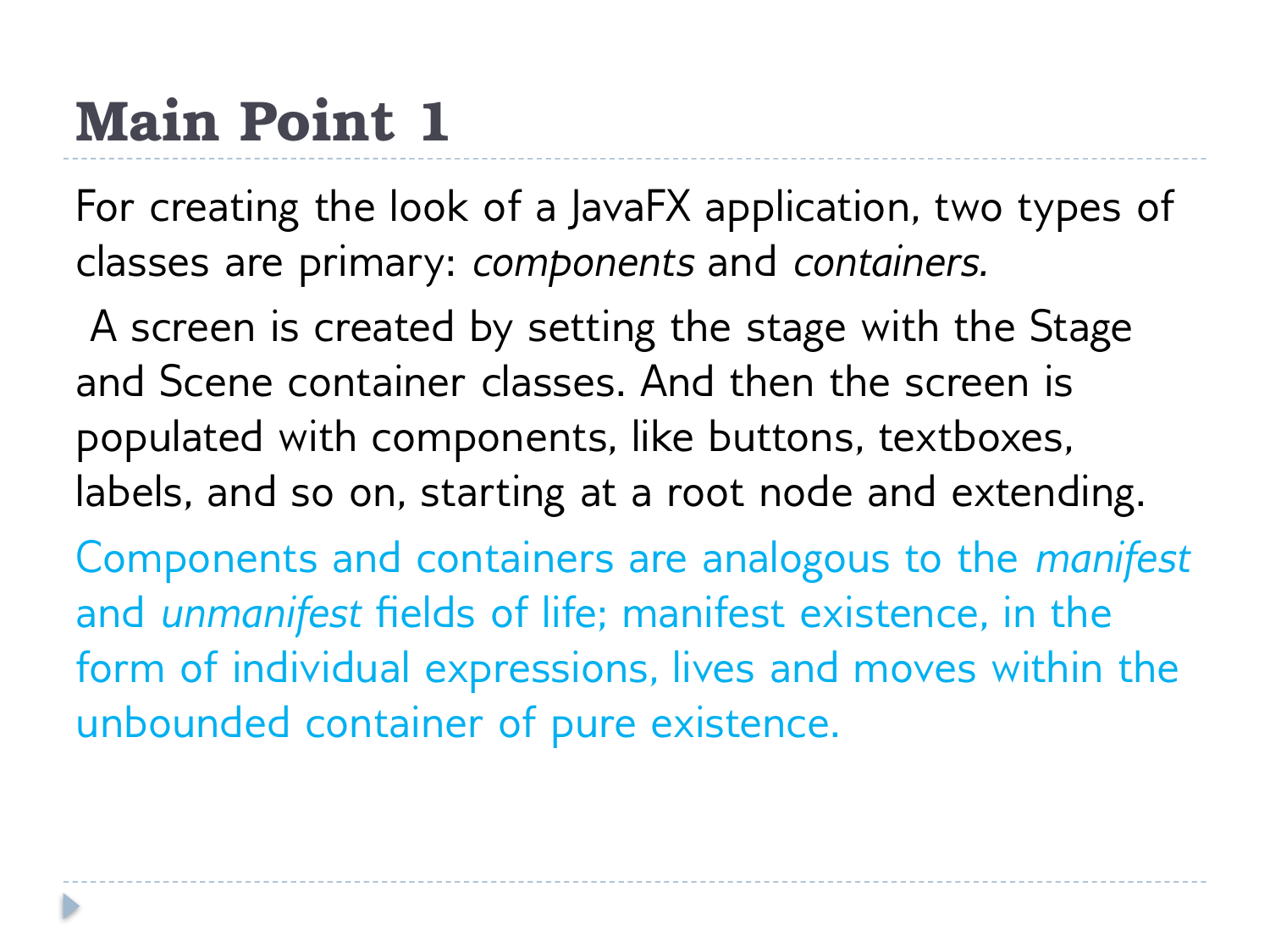

# Main Point 1
For creating the look of a JavaFX application, two types of classes are primary: components and containers.
 A screen is created by setting the stage with the Stage and Scene container classes. And then the screen is populated with components, like buttons, textboxes, labels, and so on, starting at a root node and extending.
Components and containers are analogous to the manifest and unmanifest fields of life; manifest existence, in the form of individual expressions, lives and moves within the unbounded container of pure existence.